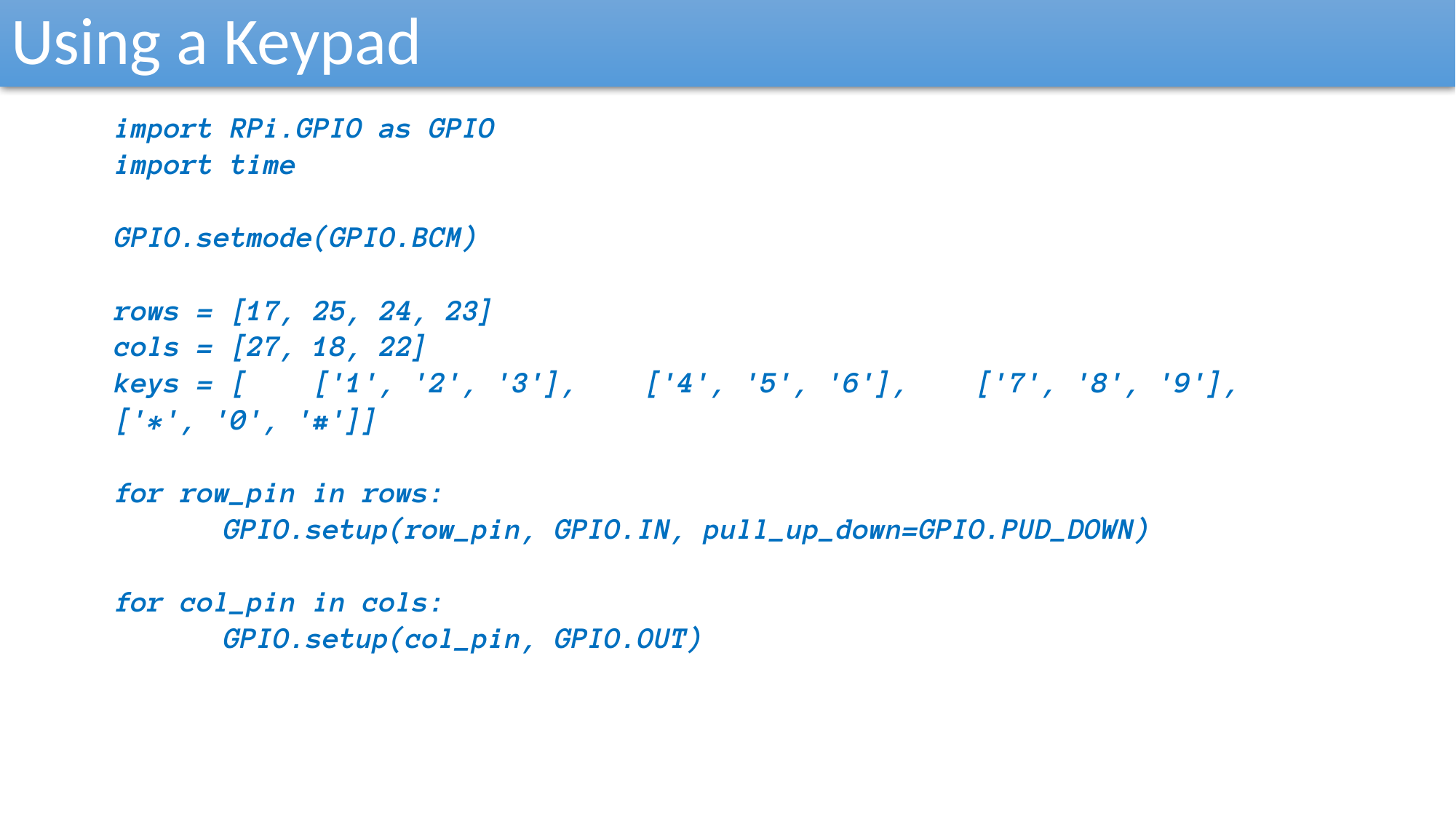

Using a Keypad
import RPi.GPIO as GPIO
import time

GPIO.setmode(GPIO.BCM)

rows = [17, 25, 24, 23]
cols = [27, 18, 22]
keys = [    ['1', '2', '3'],    ['4', '5', '6'],    ['7', '8', '9'],    	['*', '0', '#']]

for row_pin in rows:
	GPIO.setup(row_pin, GPIO.IN, pull_up_down=GPIO.PUD_DOWN)

for col_pin in cols:
	GPIO.setup(col_pin, GPIO.OUT)